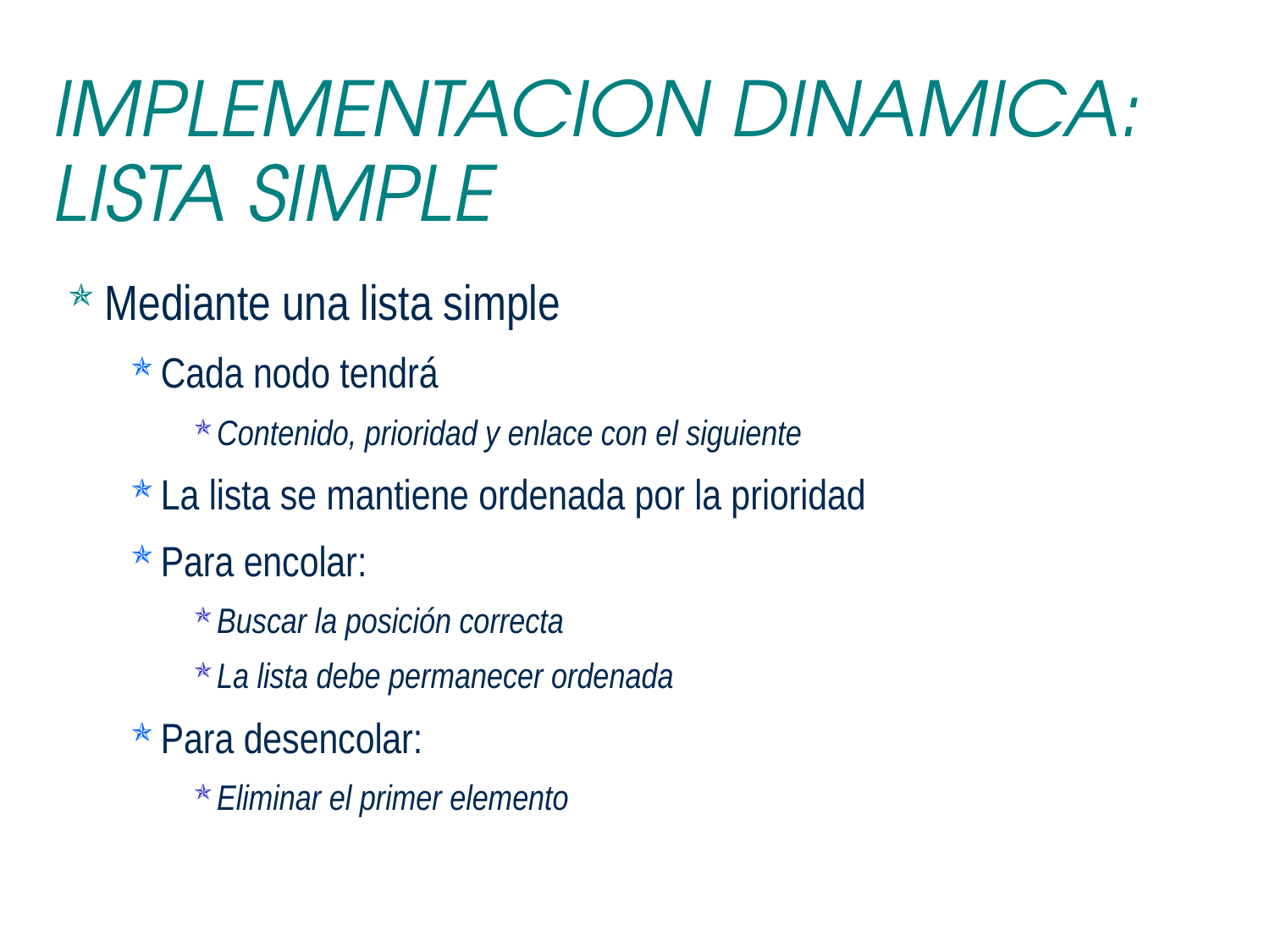

IMPLEMENTACION DINAMICA: LISTA SIMPLE
Mediante una lista simple
Cada nodo tendrá
Contenido, prioridad y enlace con el siguiente
La lista se mantiene ordenada por la prioridad
Para encolar:
Buscar la posición correcta
La lista debe permanecer ordenada
Para desencolar:
Eliminar el primer elemento